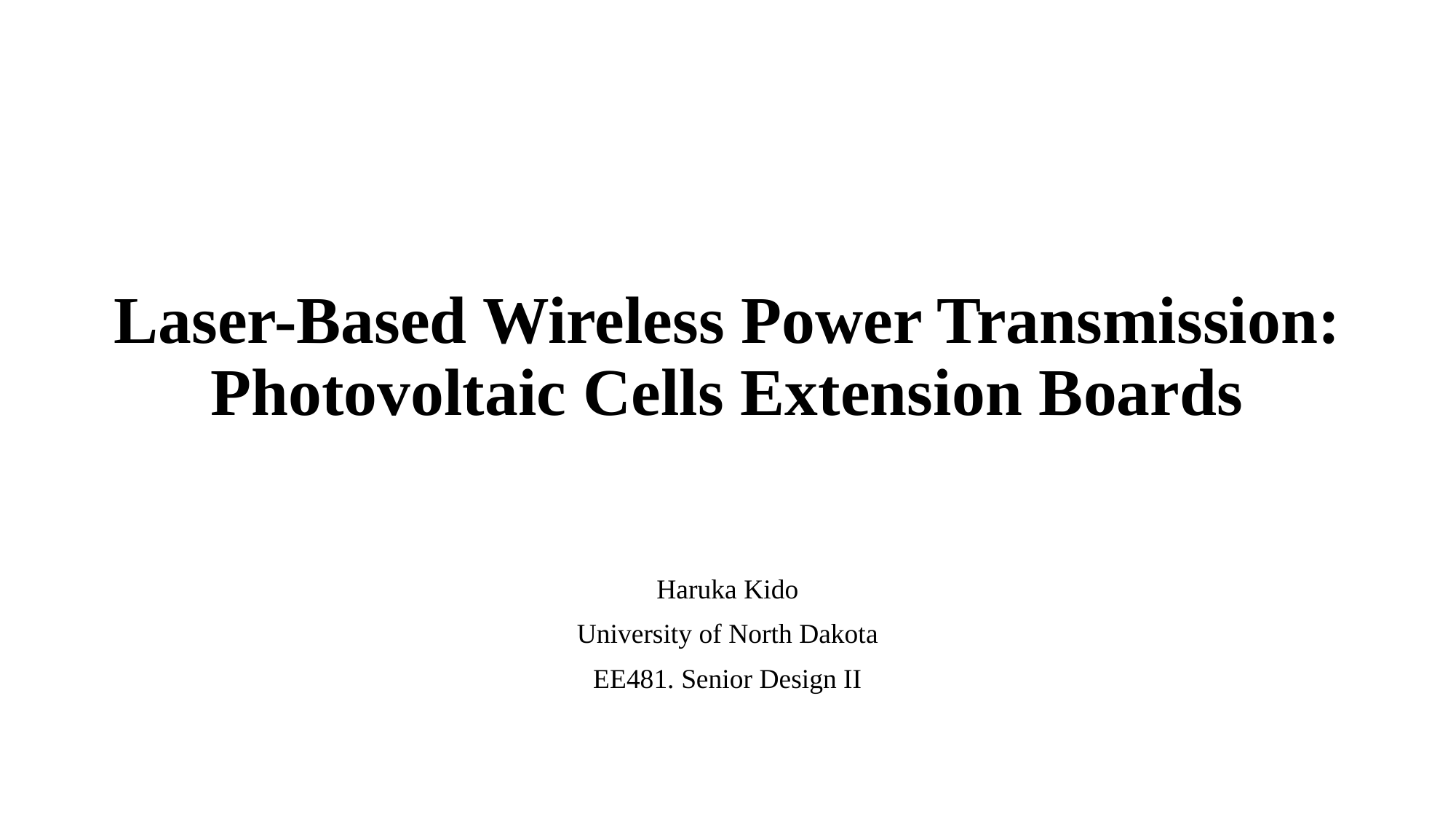

# Laser-Based Wireless Power Transmission: Photovoltaic Cells Extension Boards
Haruka Kido
University of North Dakota
EE481. Senior Design II